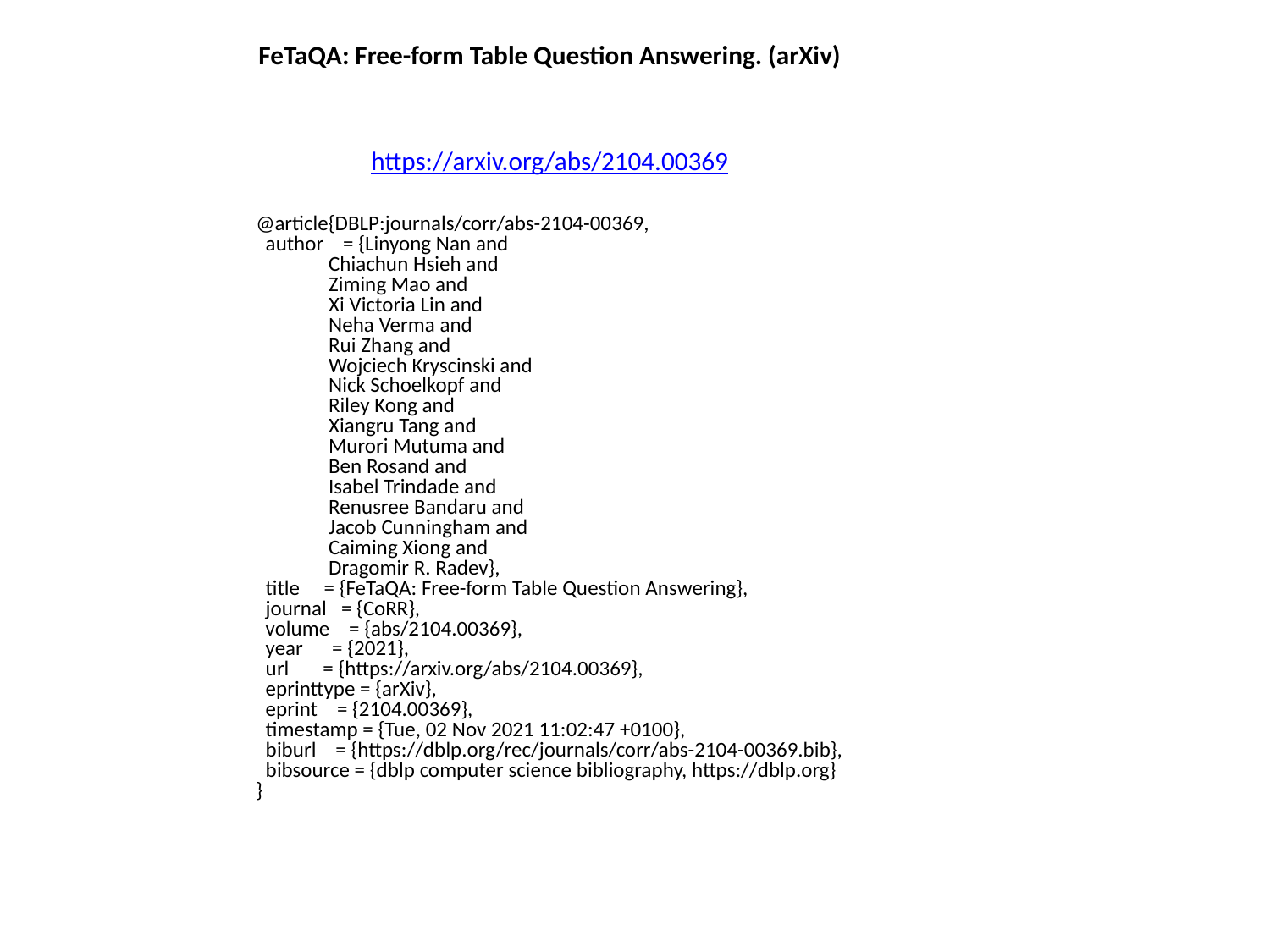

FeTaQA: Free-form Table Question Answering. (arXiv)

https://arxiv.org/abs/2104.00369

@article{DBLP:journals/corr/abs-2104-00369,
  author    = {Linyong Nan and
               Chiachun Hsieh and
               Ziming Mao and
               Xi Victoria Lin and
               Neha Verma and
               Rui Zhang and
               Wojciech Kryscinski and
               Nick Schoelkopf and
               Riley Kong and
               Xiangru Tang and
               Murori Mutuma and
               Ben Rosand and
               Isabel Trindade and
               Renusree Bandaru and
               Jacob Cunningham and
               Caiming Xiong and
               Dragomir R. Radev},
  title     = {FeTaQA: Free-form Table Question Answering},
  journal   = {CoRR},
  volume    = {abs/2104.00369},
  year      = {2021},
  url       = {https://arxiv.org/abs/2104.00369},
  eprinttype = {arXiv},
  eprint    = {2104.00369},
  timestamp = {Tue, 02 Nov 2021 11:02:47 +0100},
  biburl    = {https://dblp.org/rec/journals/corr/abs-2104-00369.bib},
  bibsource = {dblp computer science bibliography, https://dblp.org}
}